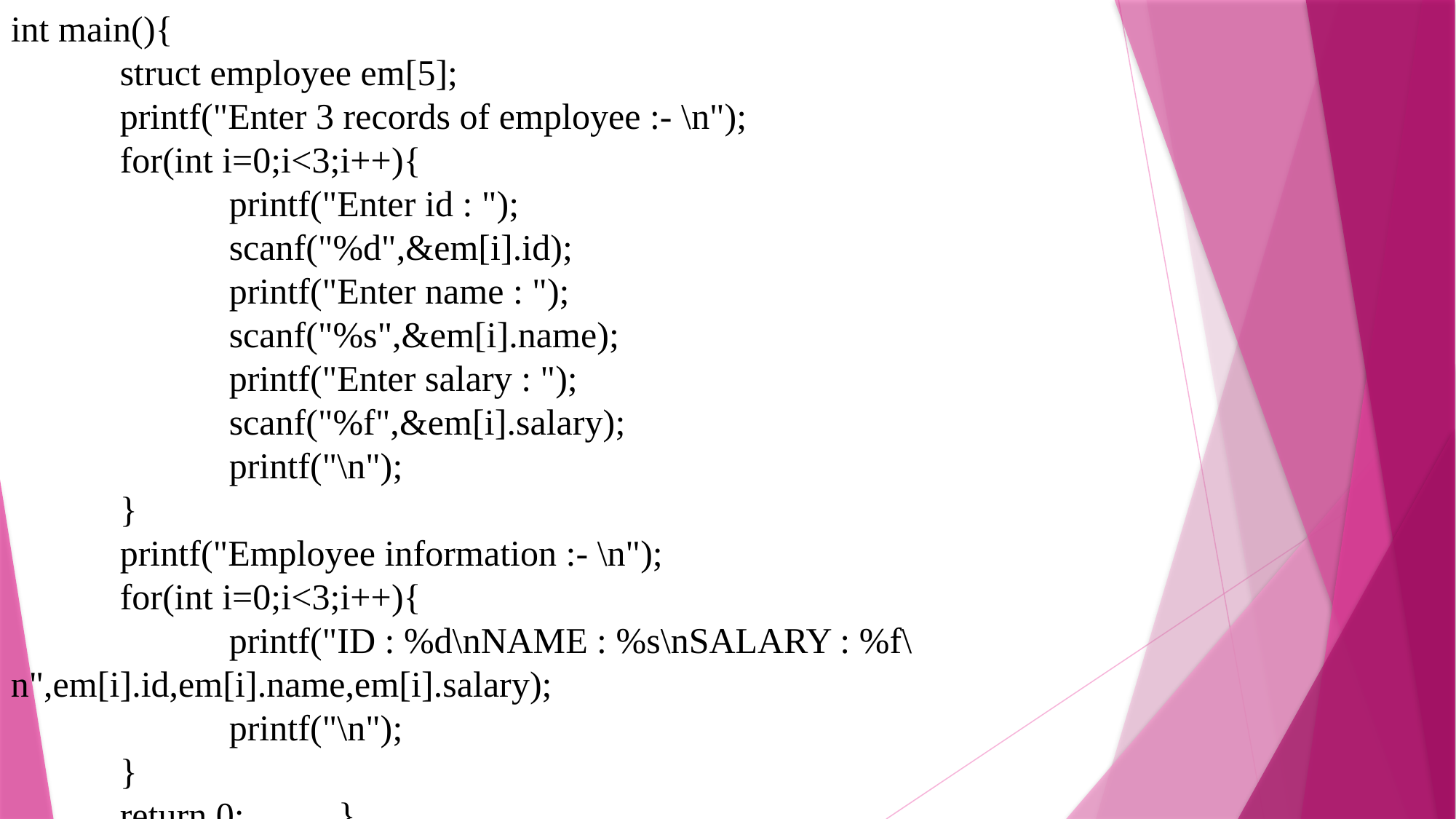

int main(){
	struct employee em[5];
	printf("Enter 3 records of employee :- \n");
	for(int i=0;i<3;i++){
		printf("Enter id : ");
		scanf("%d",&em[i].id);
		printf("Enter name : ");
		scanf("%s",&em[i].name);
		printf("Enter salary : ");
		scanf("%f",&em[i].salary);
		printf("\n");
	}
	printf("Employee information :- \n");
	for(int i=0;i<3;i++){
		printf("ID : %d\nNAME : %s\nSALARY : %f\n",em[i].id,em[i].name,em[i].salary);
		printf("\n");
	}
	return 0;	}